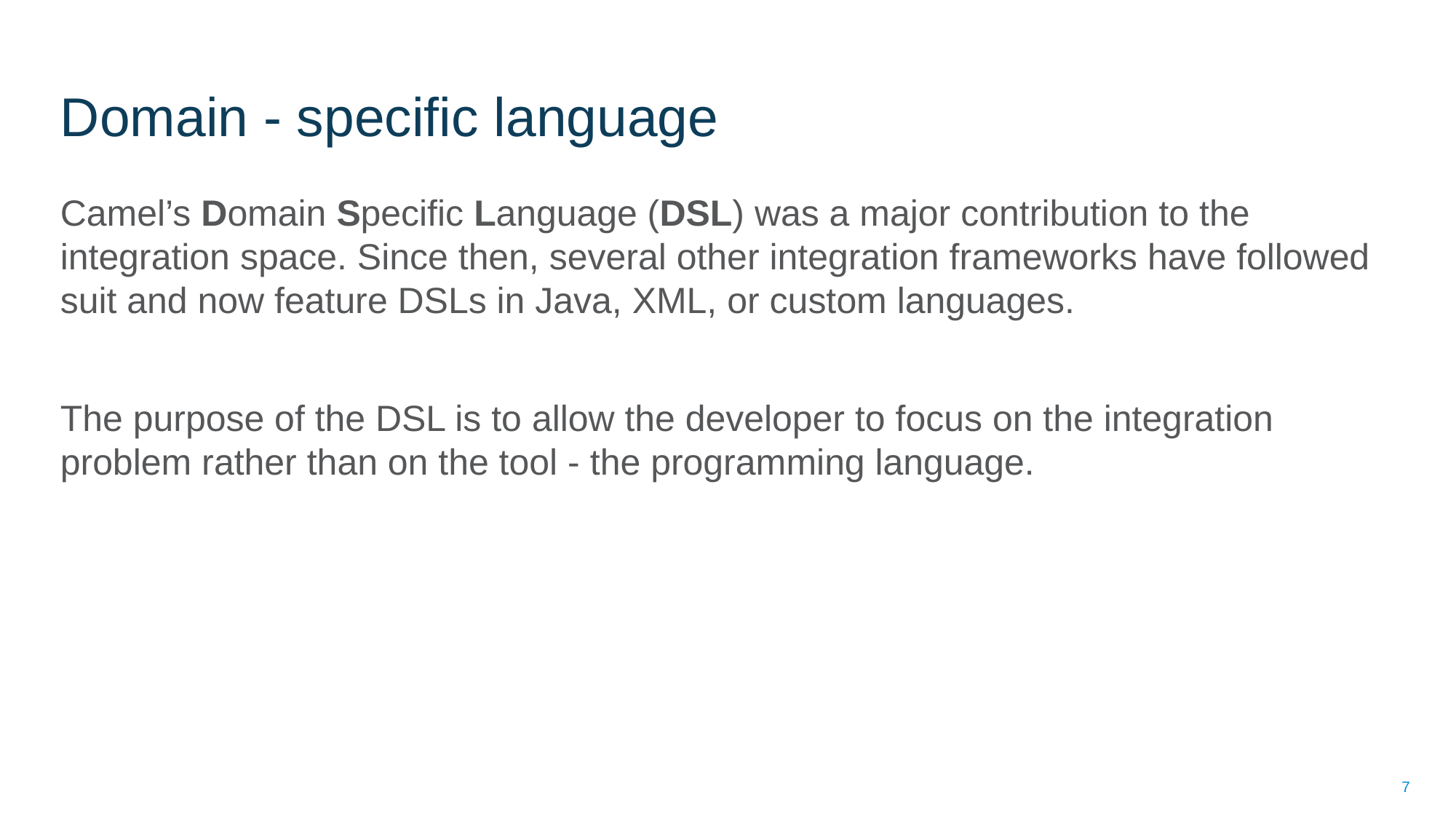

# Domain - specific language
Camel’s Domain Specific Language (DSL) was a major contribution to the integration space. Since then, several other integration frameworks have followed suit and now feature DSLs in Java, XML, or custom languages.

The purpose of the DSL is to allow the developer to focus on the integration problem rather than on the tool - the programming language.